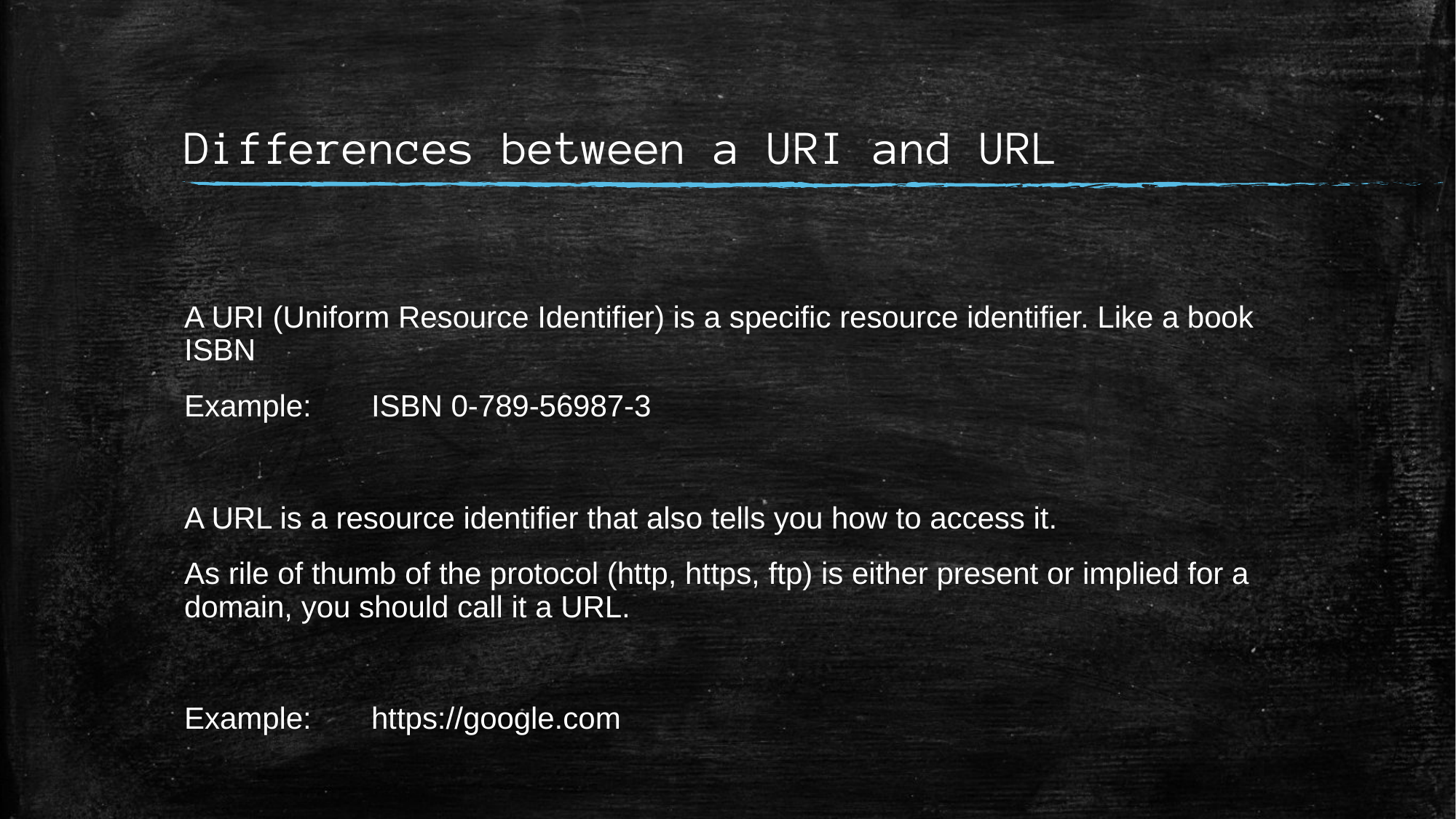

# Differences between a URI and URL

A URI (Uniform Resource Identifier) is a specific resource identifier. Like a book ISBN
Example:       ISBN 0-789-56987-3

A URL is a resource identifier that also tells you how to access it.
As rile of thumb of the protocol (http, https, ftp) is either present or implied for a domain, you should call it a URL.

Example:       https://google.com